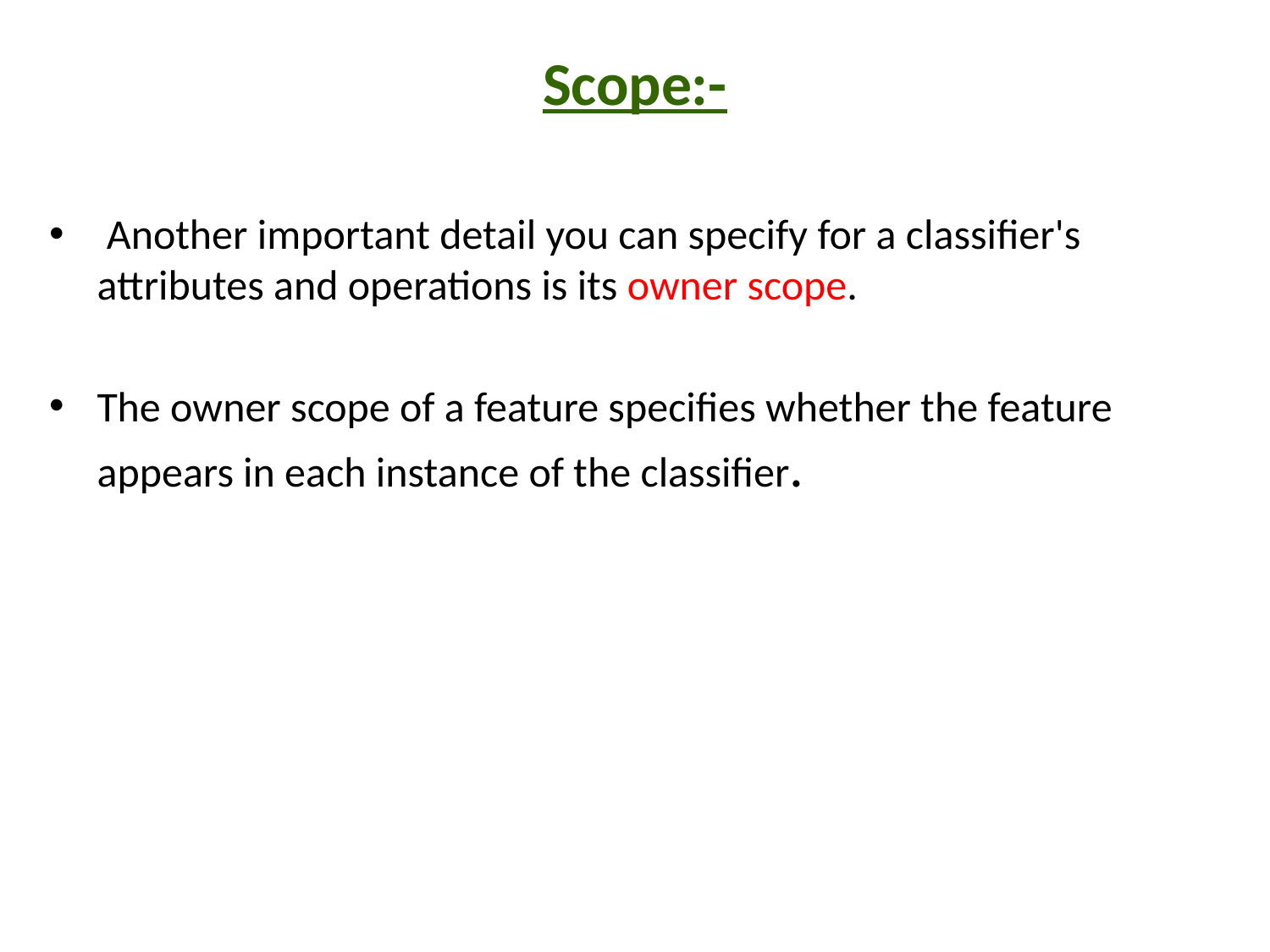

# Scope:-
 Another important detail you can specify for a classifier's attributes and operations is its owner scope.

The owner scope of a feature specifies whether the feature appears in each instance of the classifier.